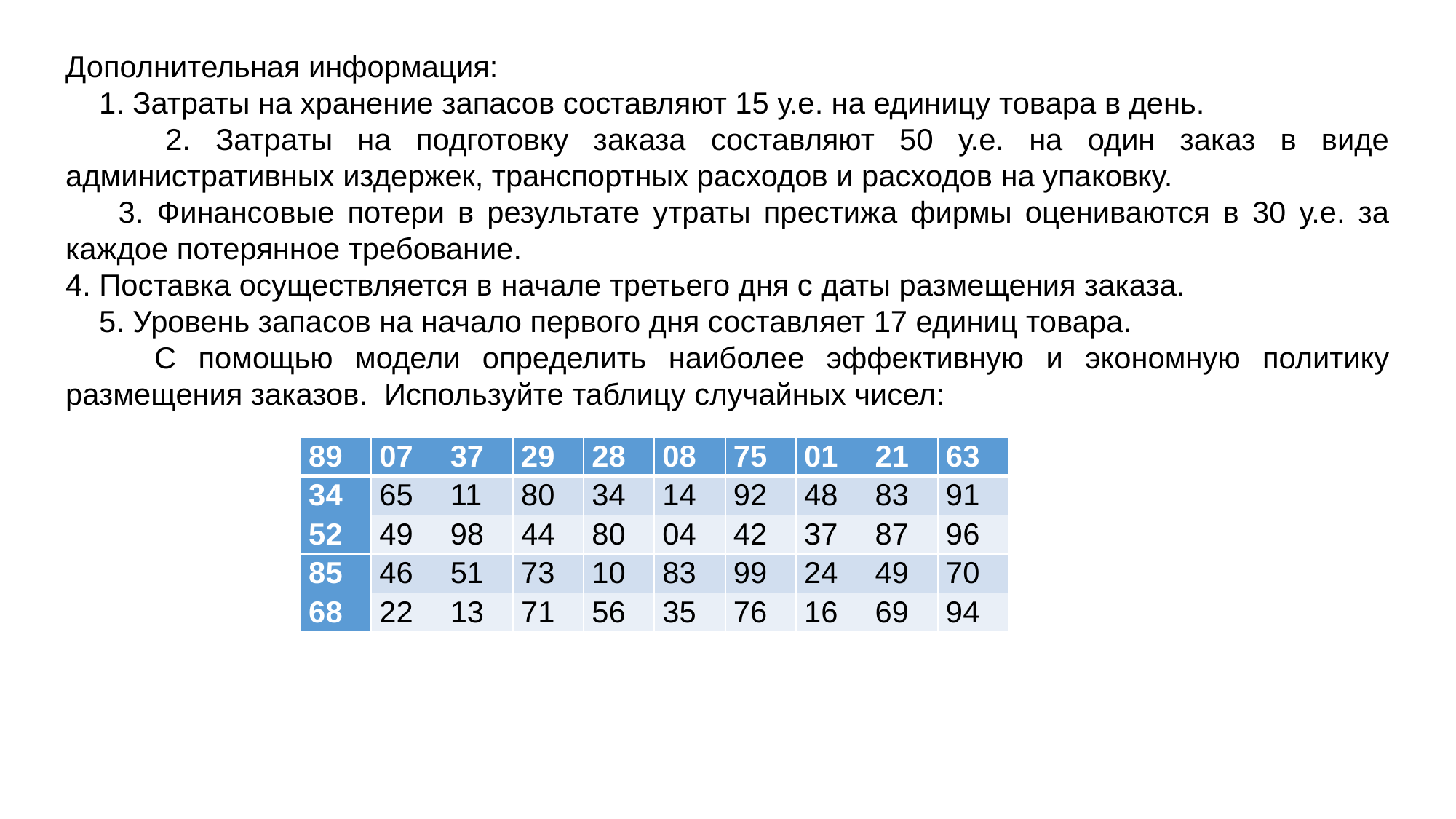

Дополнительная информация:
    1. Затраты на хранение запасов составляют 15 у.е. на единицу товара в день.
    2. Затраты на подготовку заказа составляют 50 у.е. на один заказ в виде административных издержек, транспортных расходов и расходов на упаковку.
    3. Финансовые потери в результате утраты престижа фирмы оцениваются в 30 у.е. за каждое потерянное требование.
4. Поставка осуществляется в начале третьего дня с даты размещения заказа.
    5. Уровень запасов на начало первого дня составляет 17 единиц товара.
    С помощью модели определить наиболее эффективную и экономную политику размещения заказов.  Используйте таблицу случайных чисел:

| 89 | 07 | 37 | 29 | 28 | 08 | 75 | 01 | 21 | 63 |
| --- | --- | --- | --- | --- | --- | --- | --- | --- | --- |
| 34 | 65 | 11 | 80 | 34 | 14 | 92 | 48 | 83 | 91 |
| 52 | 49 | 98 | 44 | 80 | 04 | 42 | 37 | 87 | 96 |
| 85 | 46 | 51 | 73 | 10 | 83 | 99 | 24 | 49 | 70 |
| 68 | 22 | 13 | 71 | 56 | 35 | 76 | 16 | 69 | 94 |